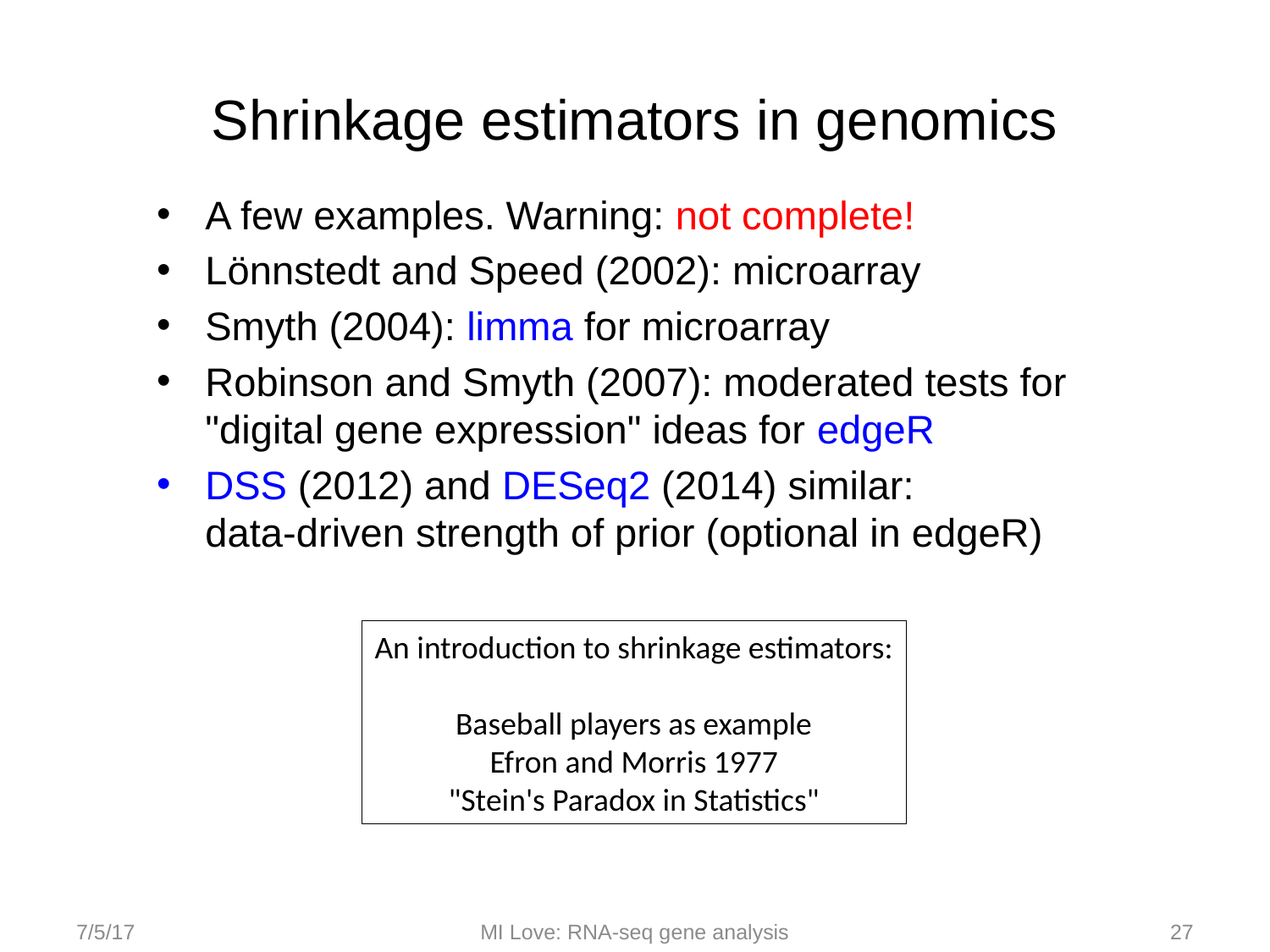

# Shrinkage estimators in genomics
A few examples. Warning: not complete!
Lönnstedt and Speed (2002): microarray
Smyth (2004): limma for microarray
Robinson and Smyth (2007): moderated tests for
"digital gene expression" ideas for edgeR
DSS (2012) and DESeq2 (2014) similar:
data-driven strength of prior (optional in edgeR)
An introduction to shrinkage estimators:

Baseball players as example
Efron and Morris 1977
"Stein's Paradox in Statistics"
7/5/17
MI Love: RNA-seq gene analysis
27